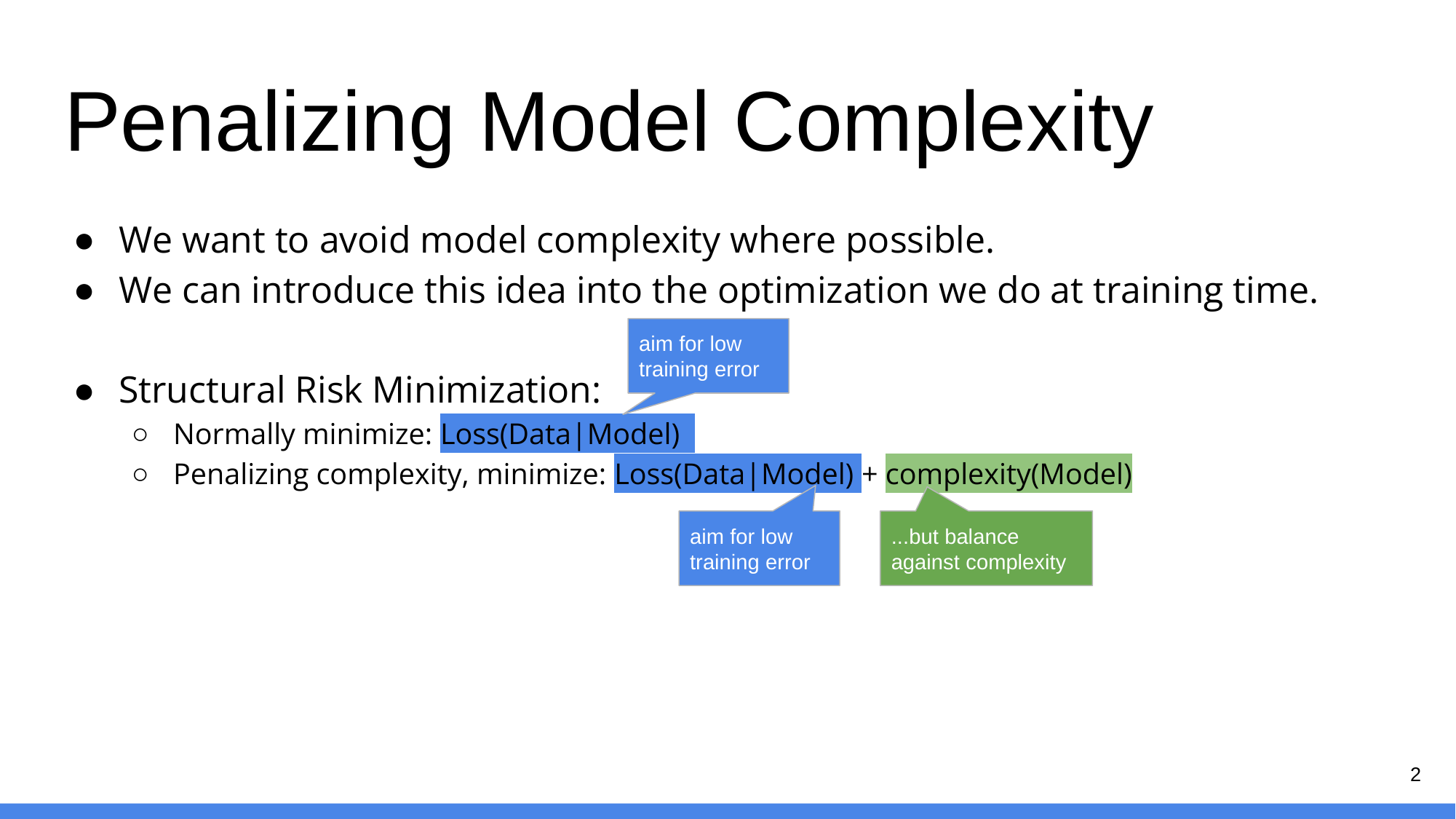

# Penalizing Model Complexity
We want to avoid model complexity where possible.
We can introduce this idea into the optimization we do at training time.
Structural Risk Minimization:
Normally minimize: Loss(Data|Model)
Penalizing complexity, minimize: Loss(Data|Model) + complexity(Model)
aim for low training error
aim for low training error
...but balance against complexity
2